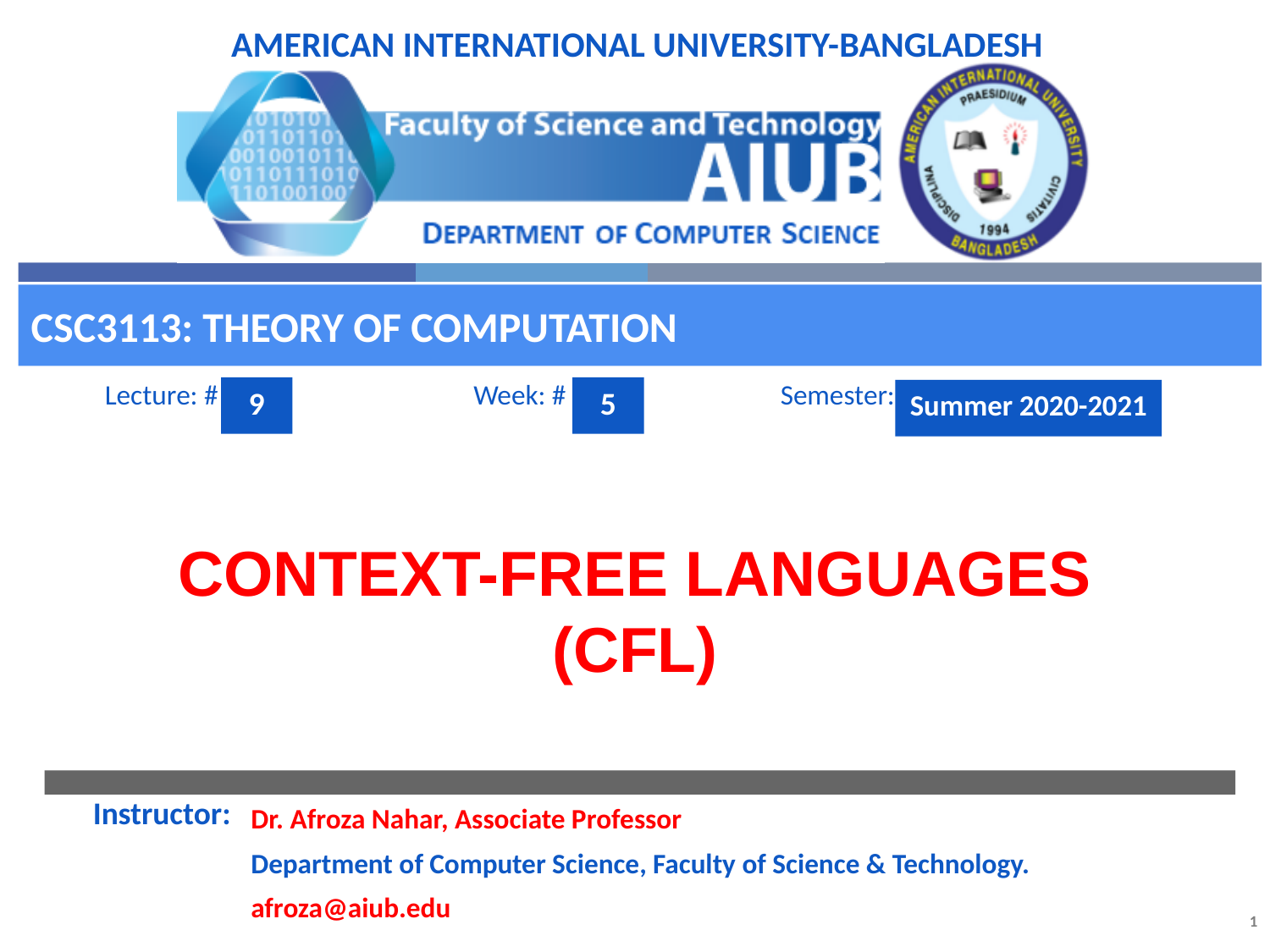

CSC3113: Theory of Computation
9
5
Summer 2020-2021
# Context-Free Languages (CFL)
Dr. Afroza Nahar, Associate Professor
Department of Computer Science, Faculty of Science & Technology.
afroza@aiub.edu